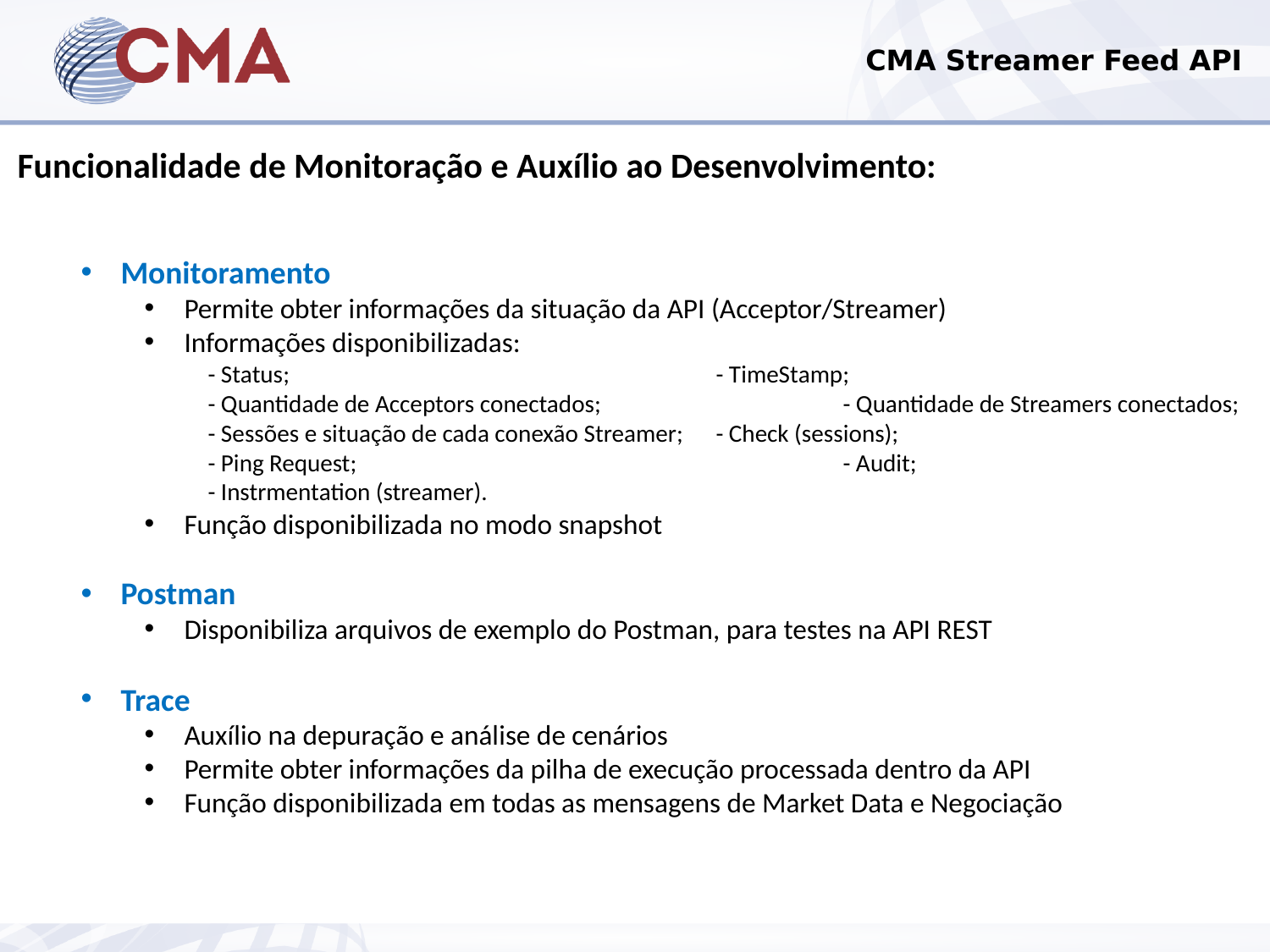

CMA Streamer Feed API
Funcionalidade de Monitoração e Auxílio ao Desenvolvimento:

Monitoramento
Permite obter informações da situação da API (Acceptor/Streamer)
Informações disponibilizadas:
- Status;				- TimeStamp;
- Quantidade de Acceptors conectados;		- Quantidade de Streamers conectados;
- Sessões e situação de cada conexão Streamer;	- Check (sessions);
- Ping Request;				- Audit;
- Instrmentation (streamer).
Função disponibilizada no modo snapshot

Postman
Disponibiliza arquivos de exemplo do Postman, para testes na API REST

Trace
Auxílio na depuração e análise de cenários
Permite obter informações da pilha de execução processada dentro da API
Função disponibilizada em todas as mensagens de Market Data e Negociação